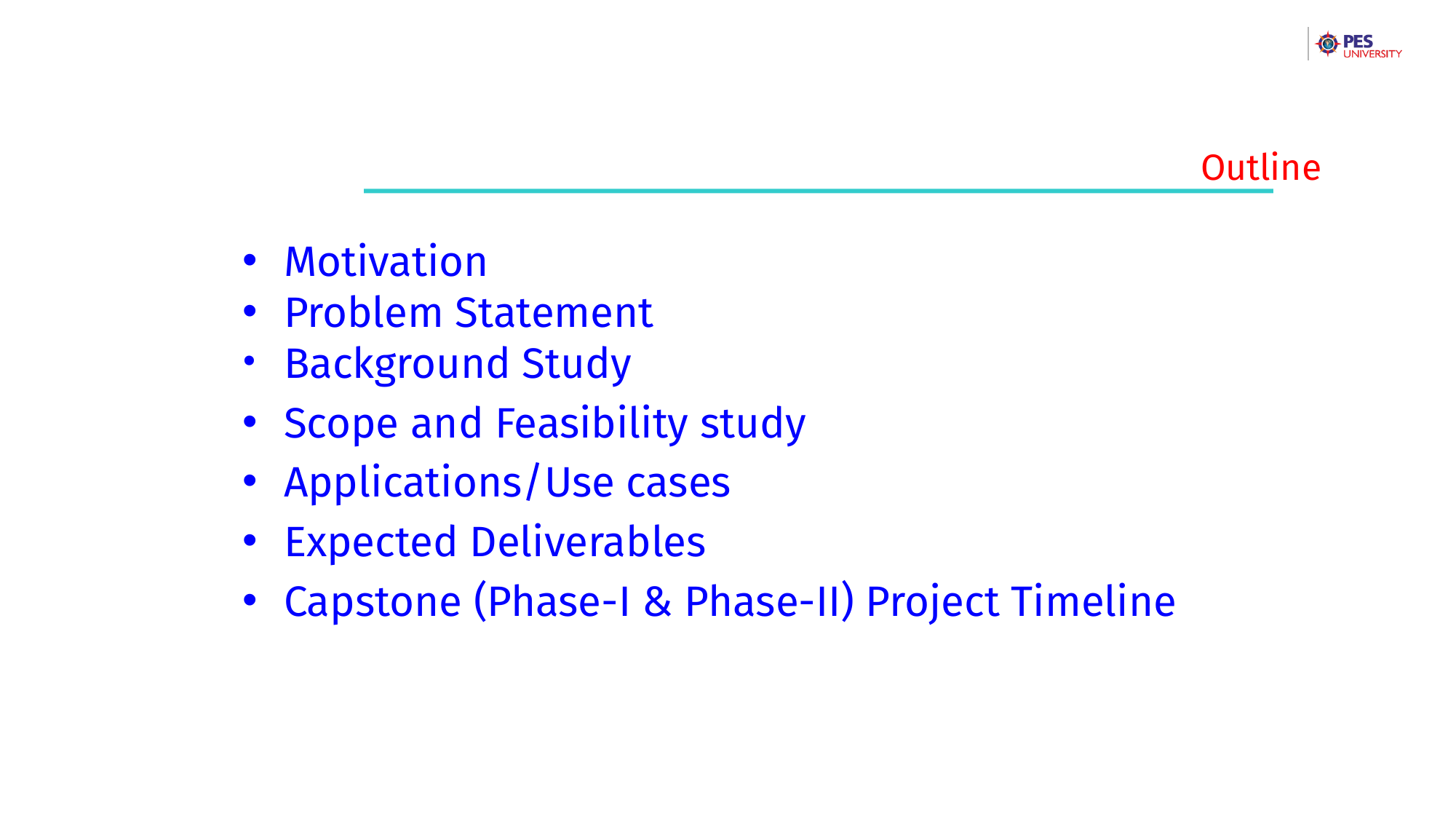

Outline

Motivation
Problem Statement
Background Study
Scope and Feasibility study
Applications/Use cases
Expected Deliverables
Capstone (Phase-I & Phase-II) Project Timeline